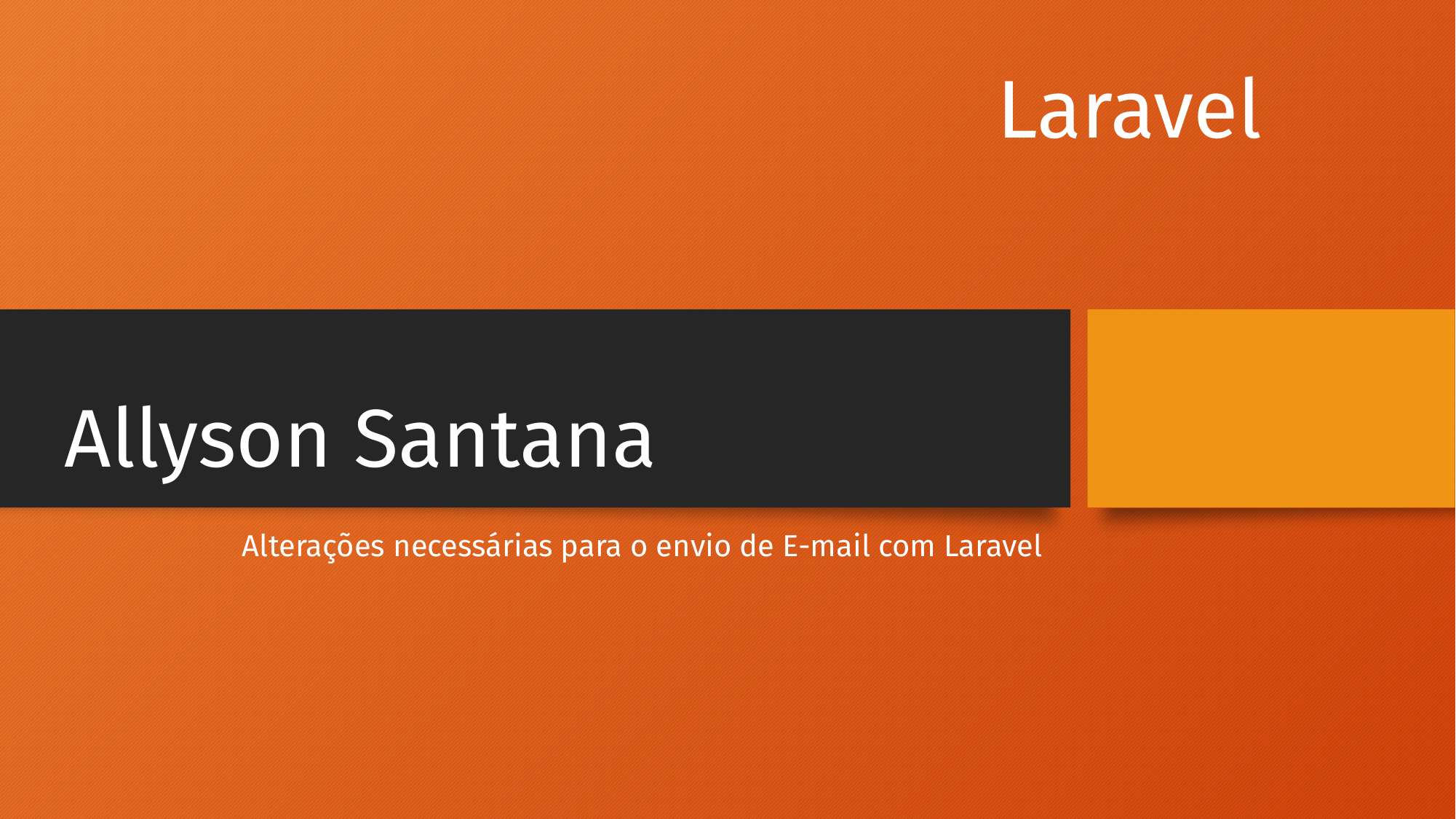

# Laravel
Allyson Santana
Alterações necessárias para o envio de E-mail com Laravel